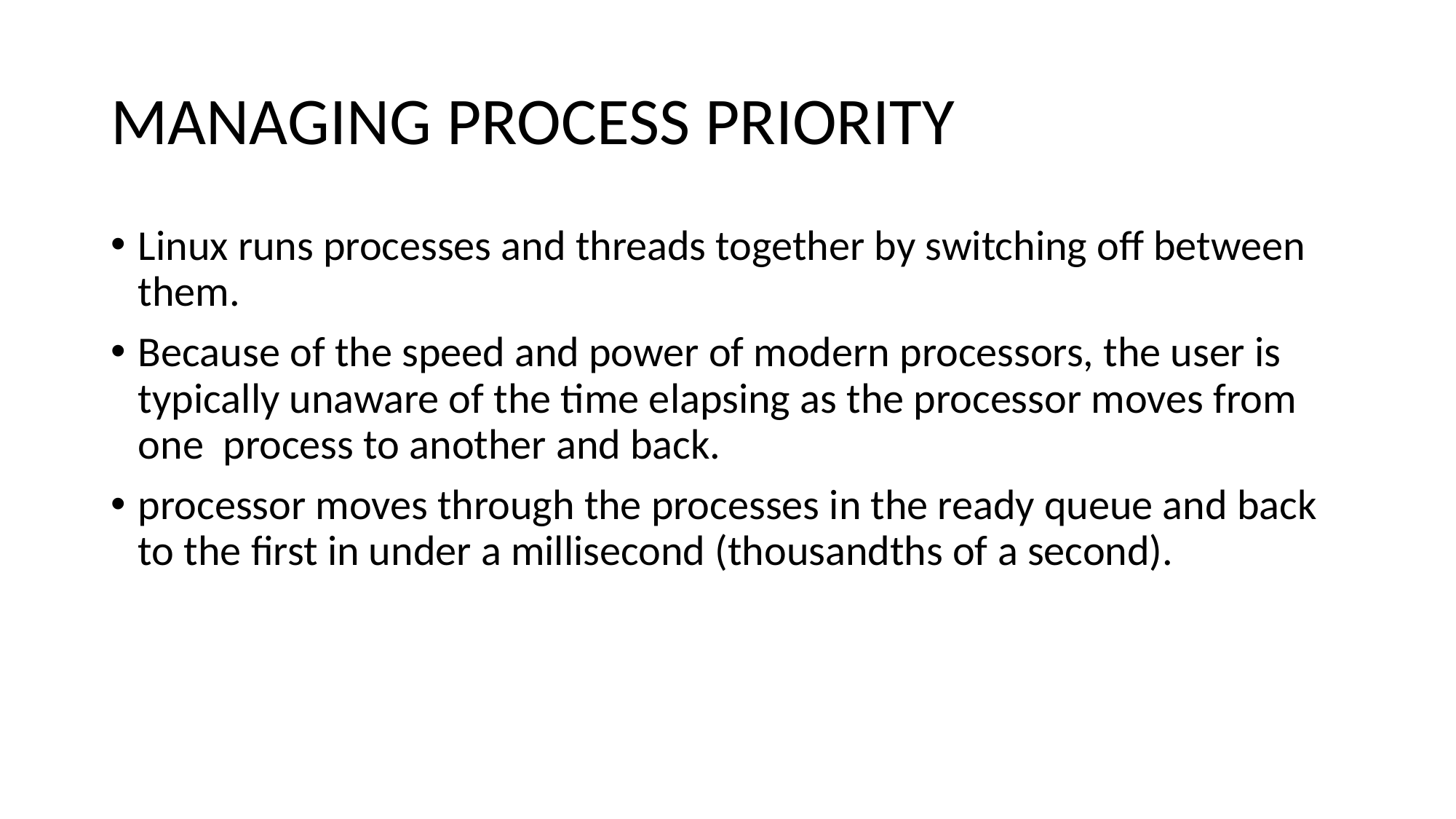

# MANAGING PROCESS PRIORITY
Linux runs processes and threads together by switching off between them.
Because of the speed and power of modern processors, the user is typically unaware of the time elapsing as the processor moves from one  process to another and back.
processor moves through the processes in the ready queue and back to the first in under a millisecond (thousandths of a second).